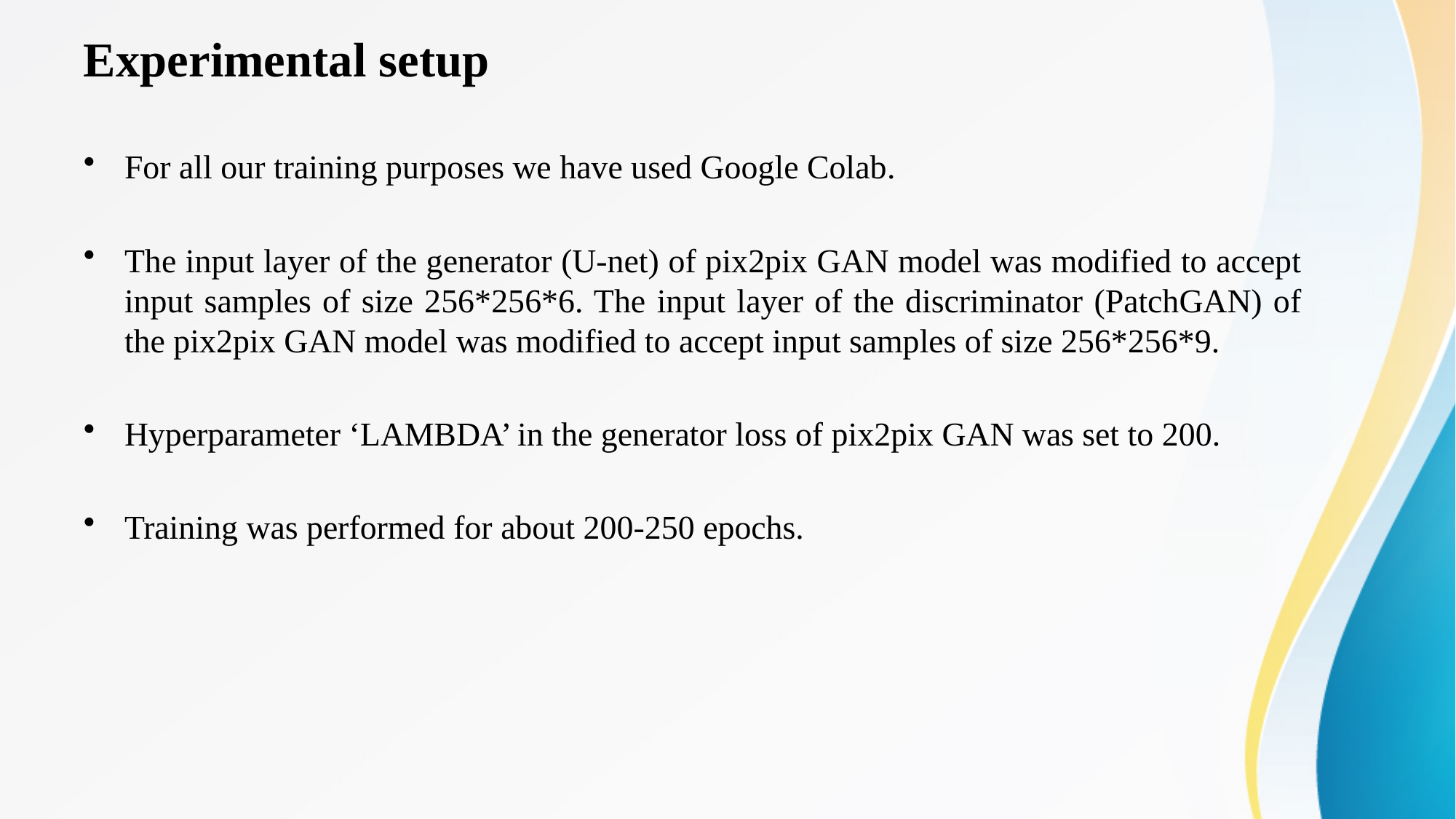

# Experimental setup
For all our training purposes we have used Google Colab.

The input layer of the generator (U-net) of pix2pix GAN model was modified to accept input samples of size 256*256*6. The input layer of the discriminator (PatchGAN) of the pix2pix GAN model was modified to accept input samples of size 256*256*9.

Hyperparameter ‘LAMBDA’ in the generator loss of pix2pix GAN was set to 200.

Training was performed for about 200-250 epochs.